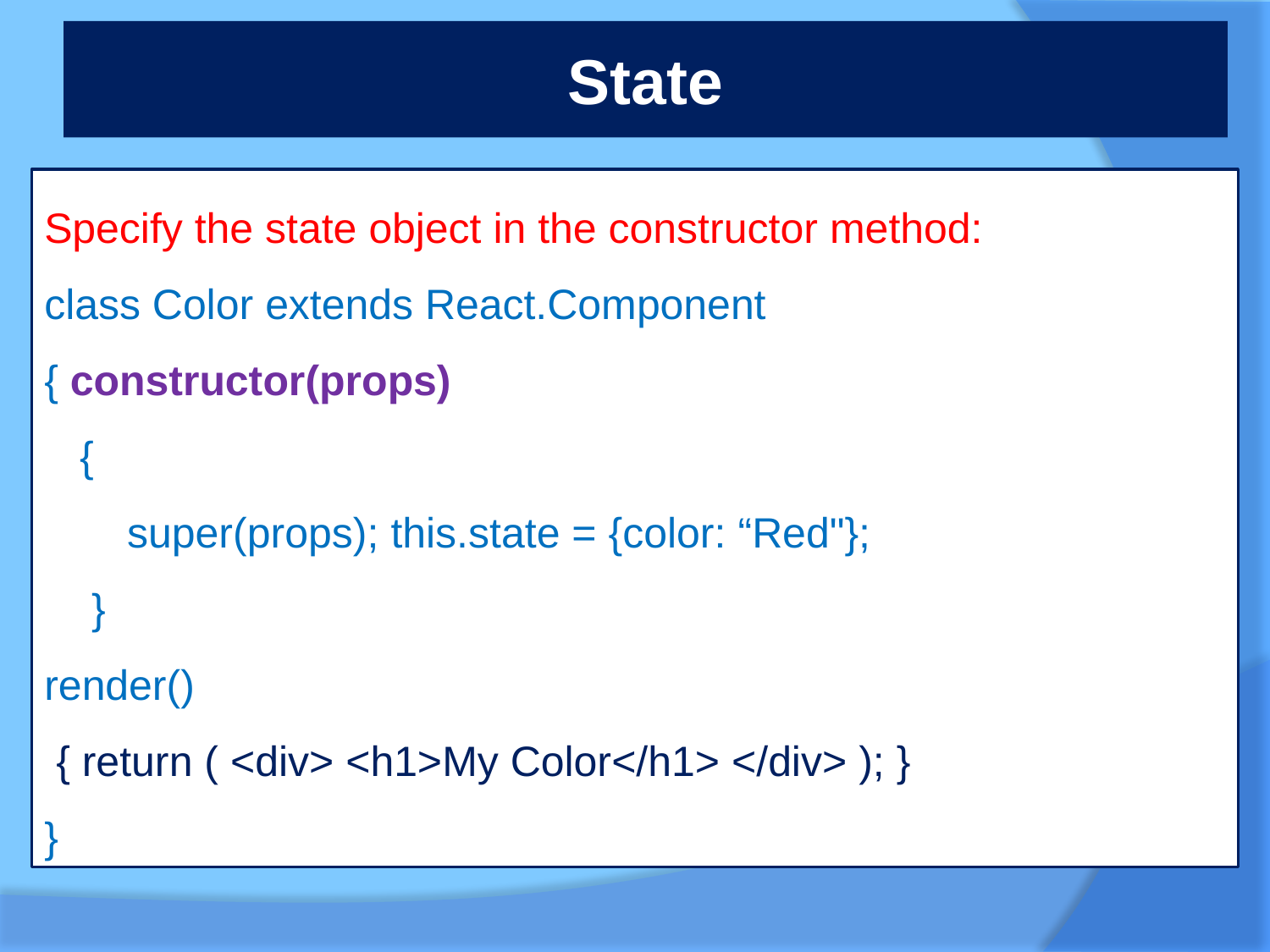

# State
Specify the state object in the constructor method:
class Color extends React.Component
{ constructor(props)
   {
       super(props); this.state = {color: “Red"};
    }
render()
 { return ( <div> <h1>My Color</h1> </div> ); }
}